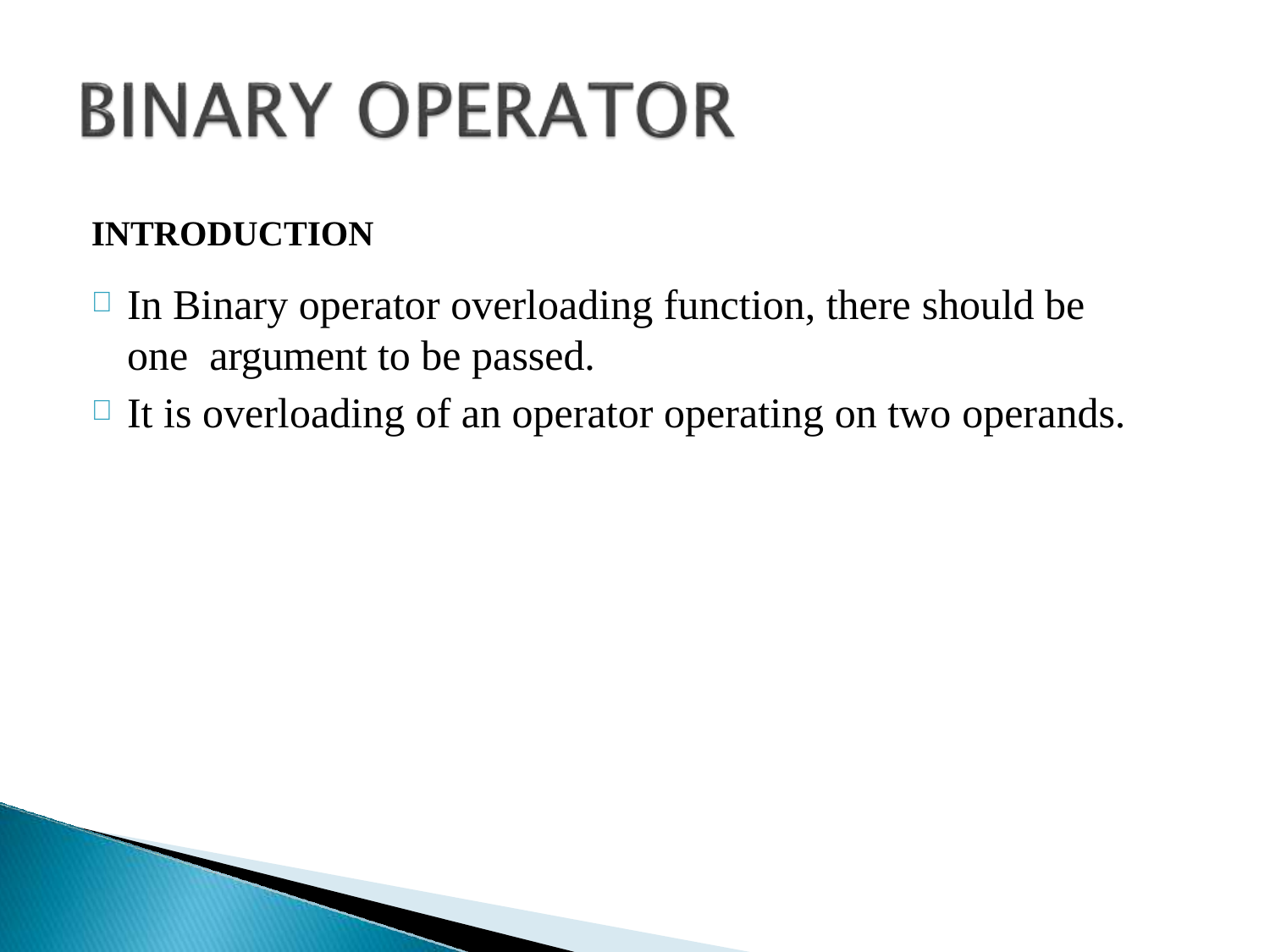

# INTRODUCTION
In Binary operator overloading function, there should be one  argument to be passed.
It is overloading of an operator operating on two operands.